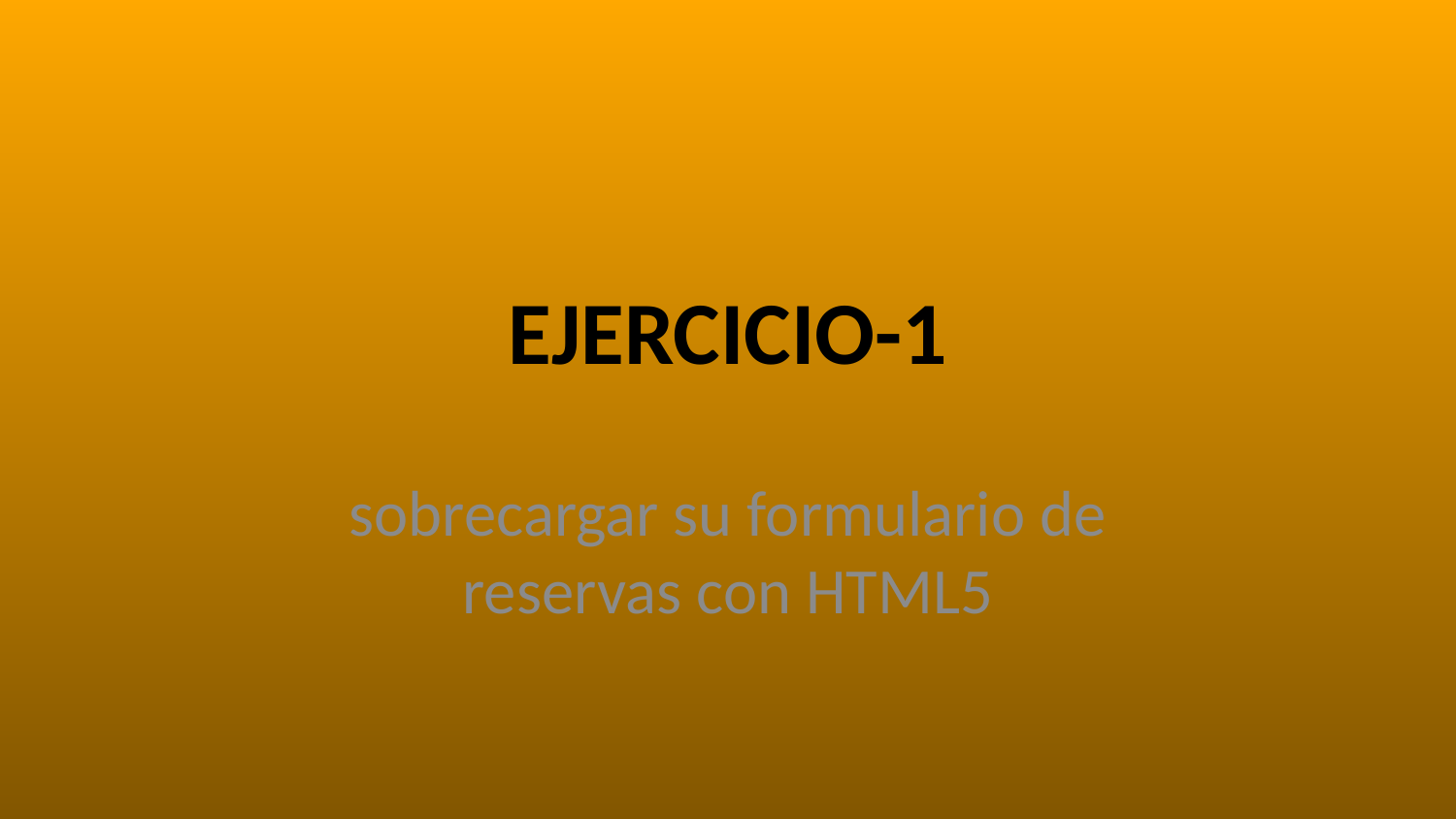

# EJERCICIO-1
sobrecargar su formulario de reservas con HTML5